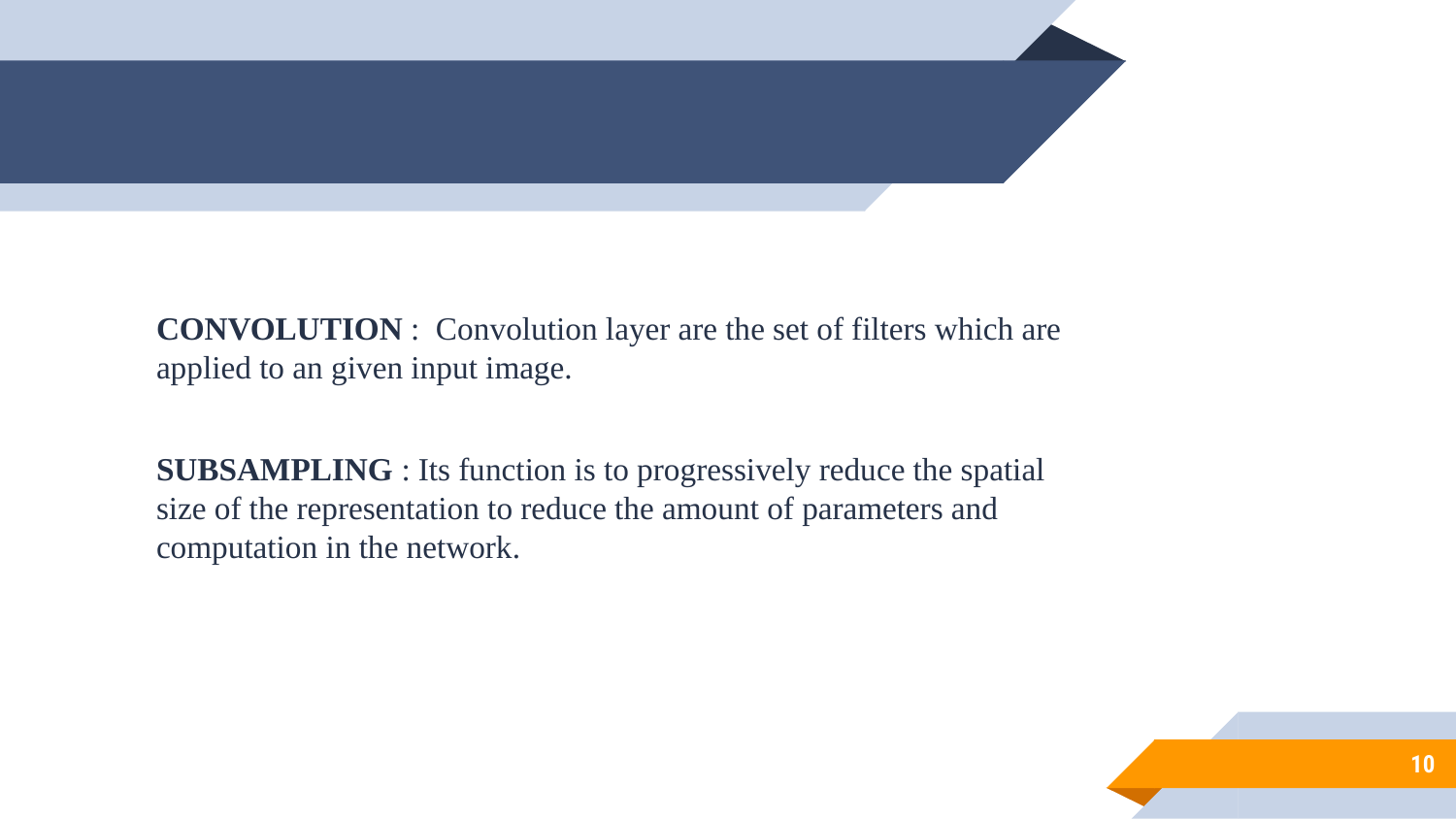

#
CONVOLUTION :  Convolution layer are the set of filters which are applied to an given input image.

SUBSAMPLING : Its function is to progressively reduce the spatial size of the representation to reduce the amount of parameters and computation in the network.

10